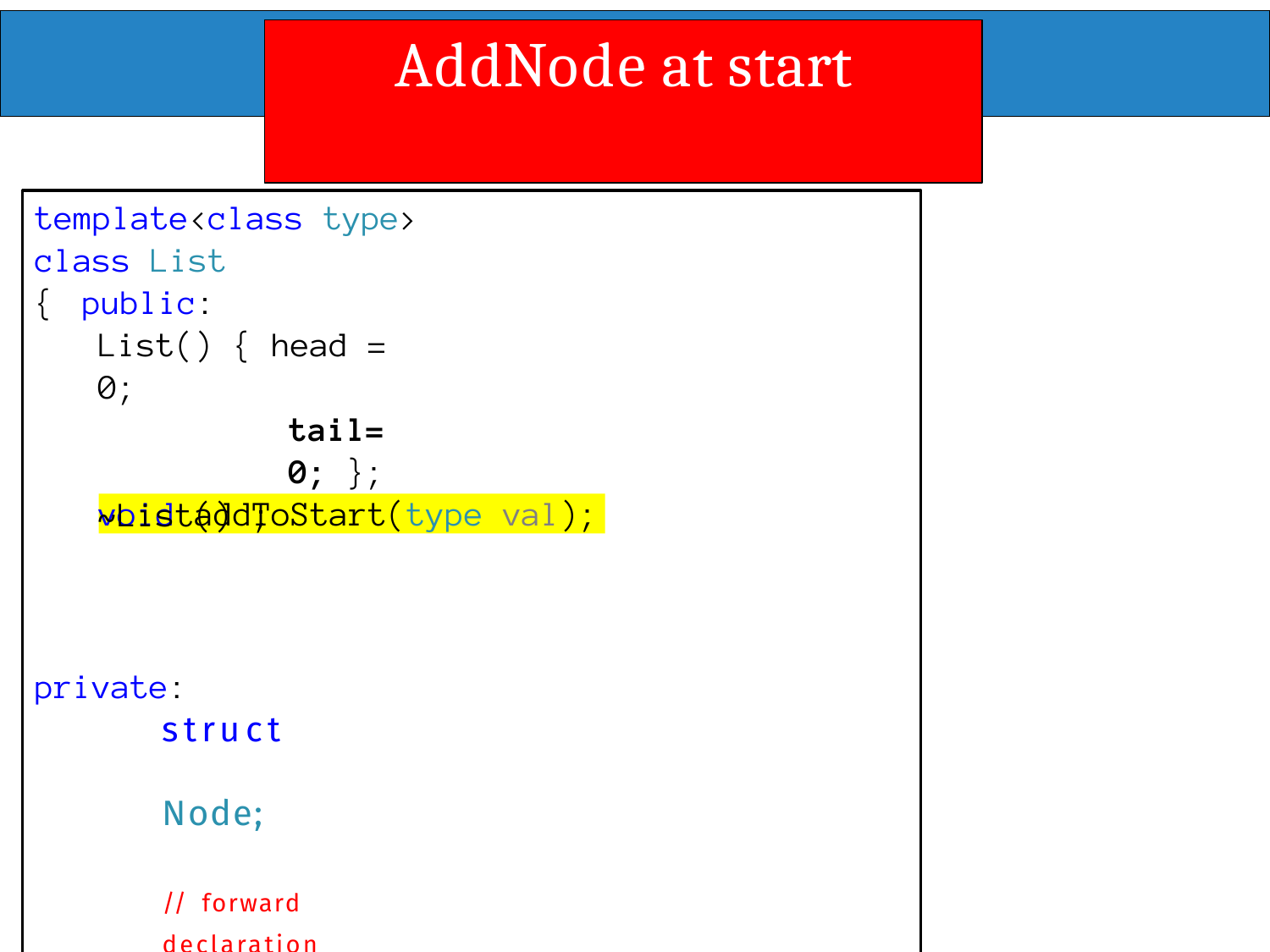

AddNode at End
# AddNode at start
template<class type> class List { public:
List() { head = 0;
tail= 0; };
~List() ;

private:
struct	Node;	// forward declaration
Node * head;
Node * tail;
};
void addToStart(type val);